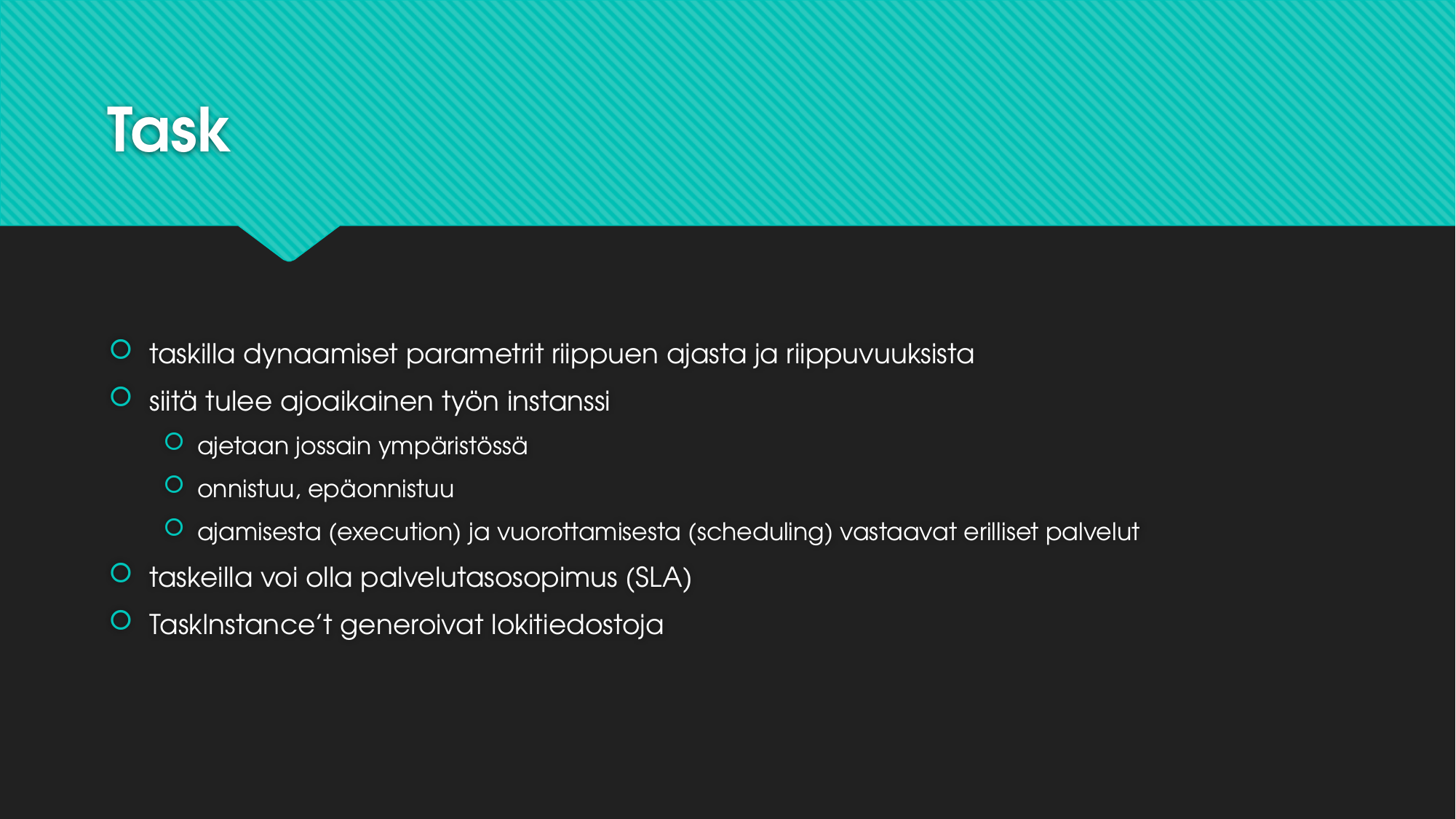

# Task
taskilla dynaamiset parametrit riippuen ajasta ja riippuvuuksista
siitä tulee ajoaikainen työn instanssi
ajetaan jossain ympäristössä
onnistuu, epäonnistuu
ajamisesta (execution) ja vuorottamisesta (scheduling) vastaavat erilliset palvelut
taskeilla voi olla palvelutasosopimus (SLA)
TaskInstance’t generoivat lokitiedostoja